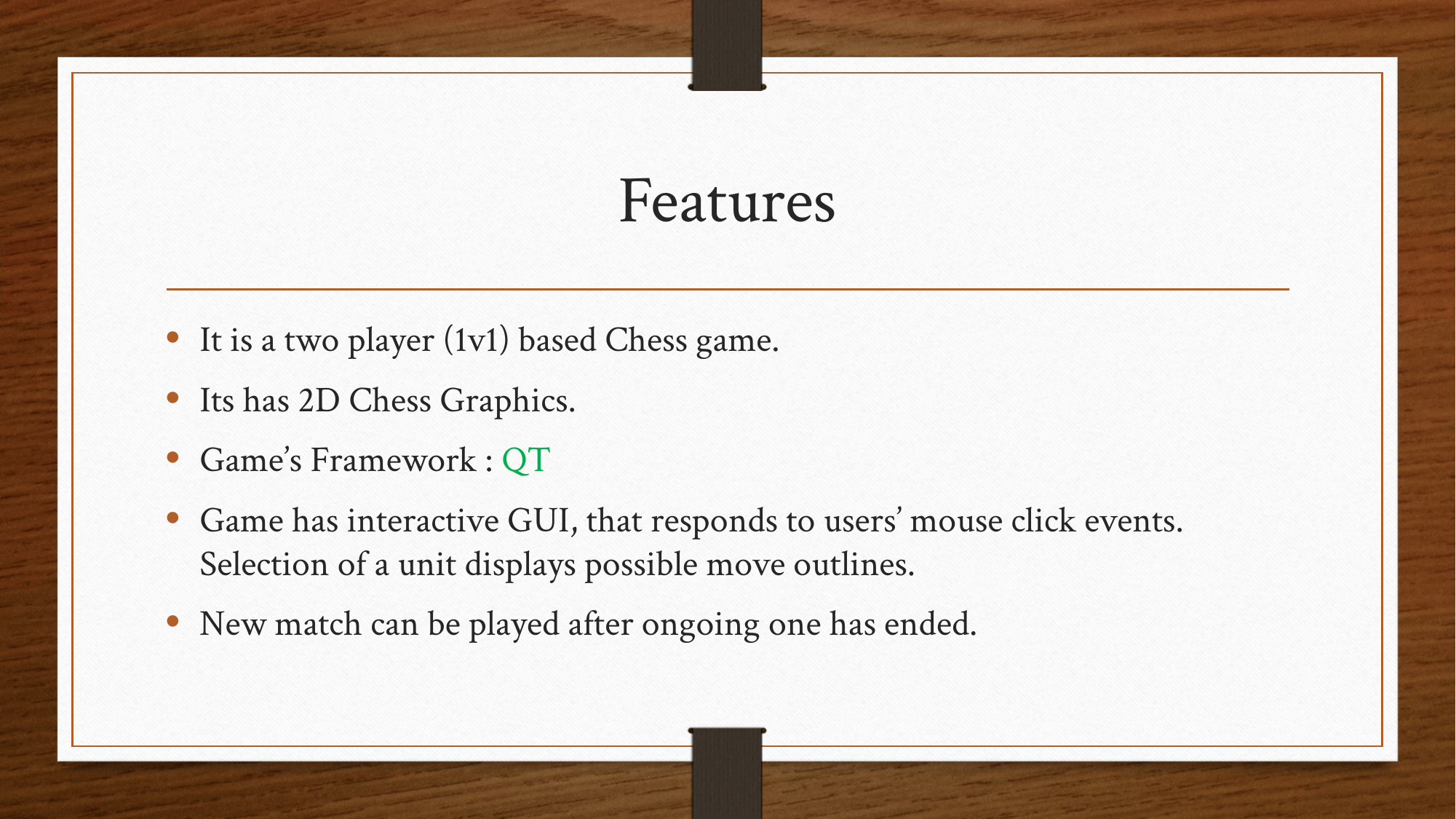

# Features
It is a two player (1v1) based Chess game.
Its has 2D Chess Graphics.
Game’s Framework : QT
Game has interactive GUI, that responds to users’ mouse click events.
Selection of a unit displays possible move outlines.
New match can be played after ongoing one has ended.